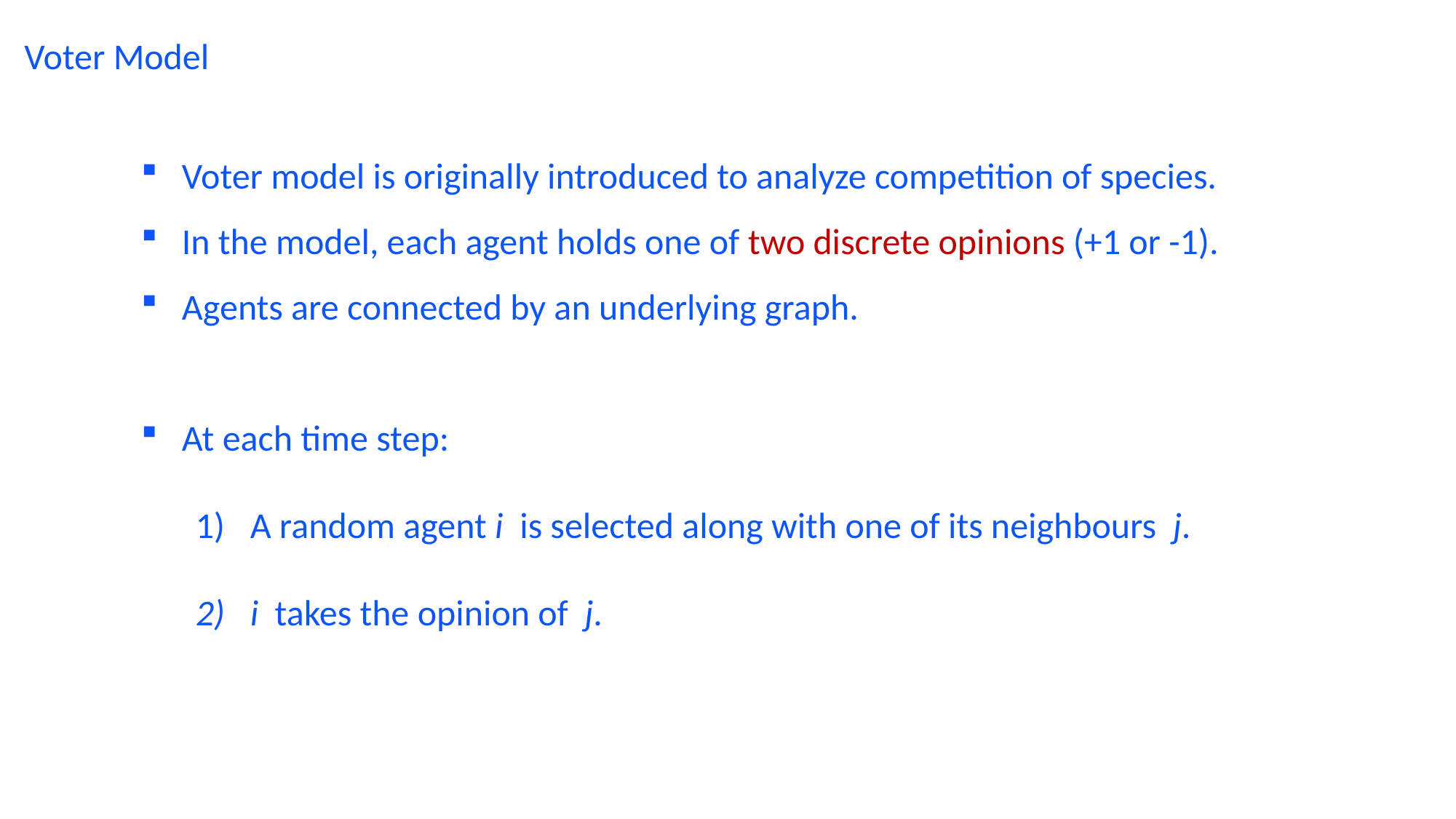

# Voter Model
Voter model is originally introduced to analyze competition of species.
In the model, each agent holds one of two discrete opinions (+1 or -1).
Agents are connected by an underlying graph.

At each time step:
A random agent i  is selected along with one of its neighbours  j.
i  takes the opinion of  j.